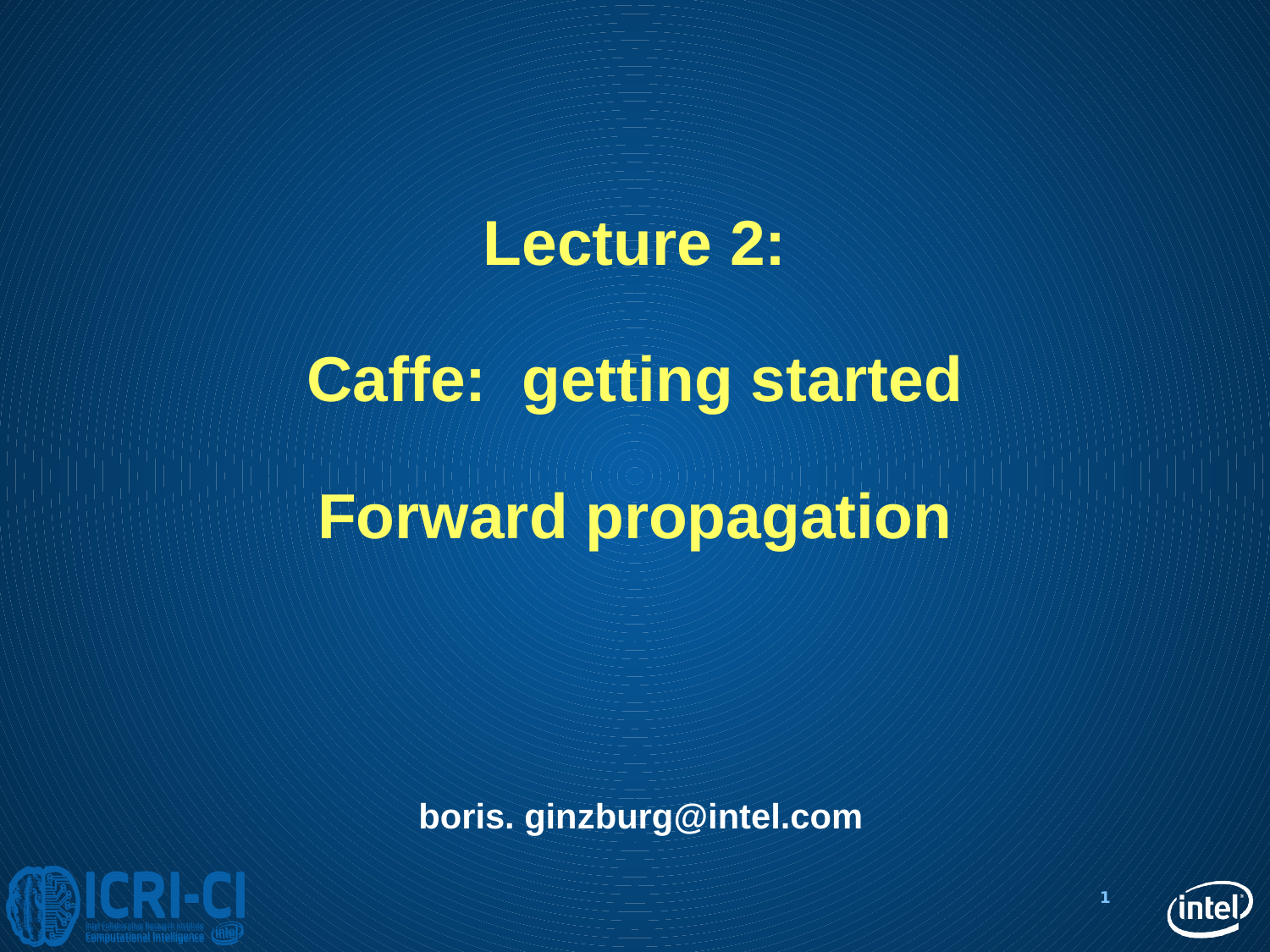

# Lecture 2: Caffe:  getting started Forward propagation
boris. ginzburg@intel.com